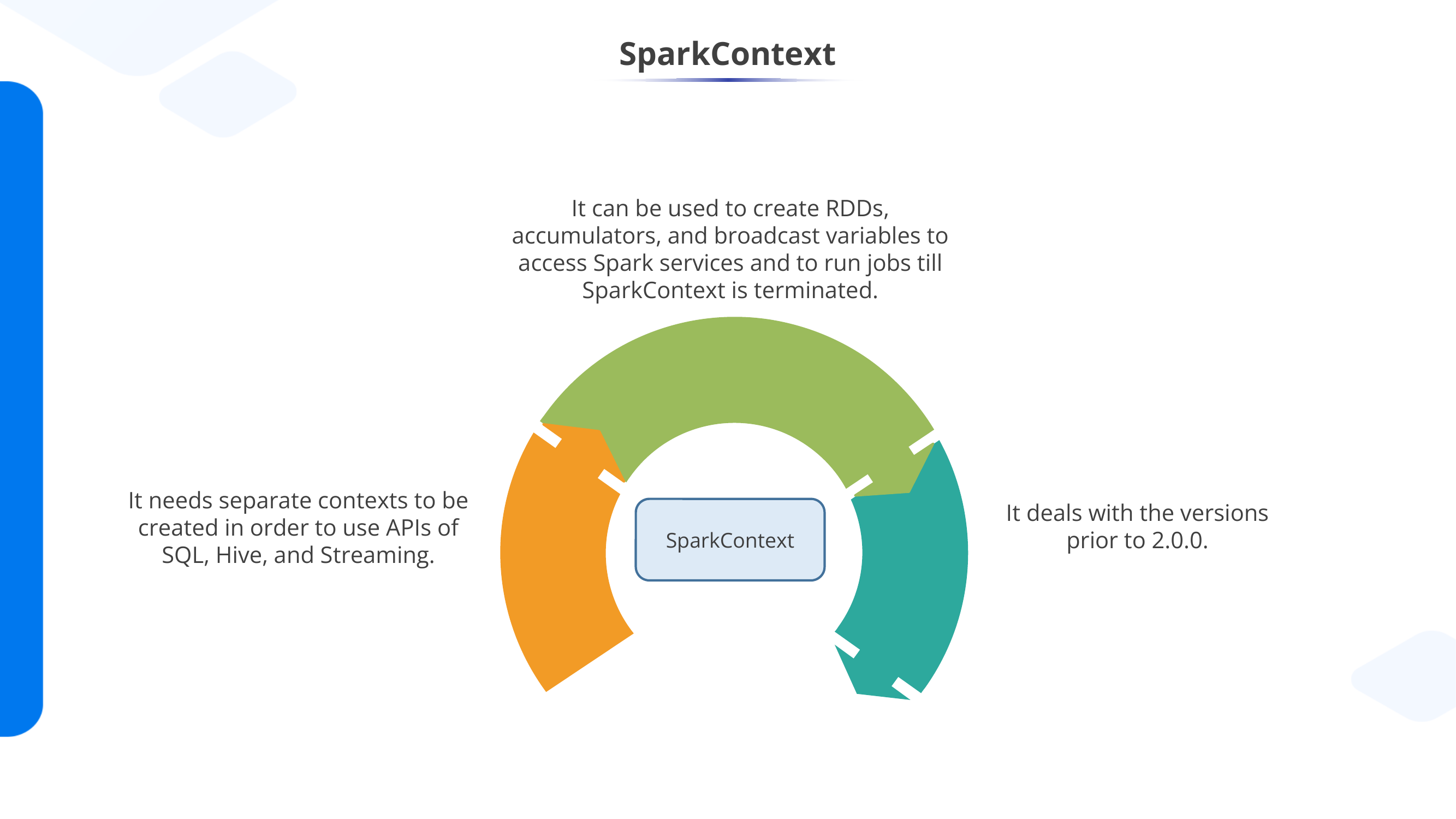

# SparkContext

It can be used to create RDDs, accumulators, and broadcast variables to access Spark services and to run jobs till SparkContext is terminated.

It needs separate contexts to be created in order to use APIs of SQL, Hive, and Streaming.
It deals with the versions prior to 2.0.0.
SparkContext